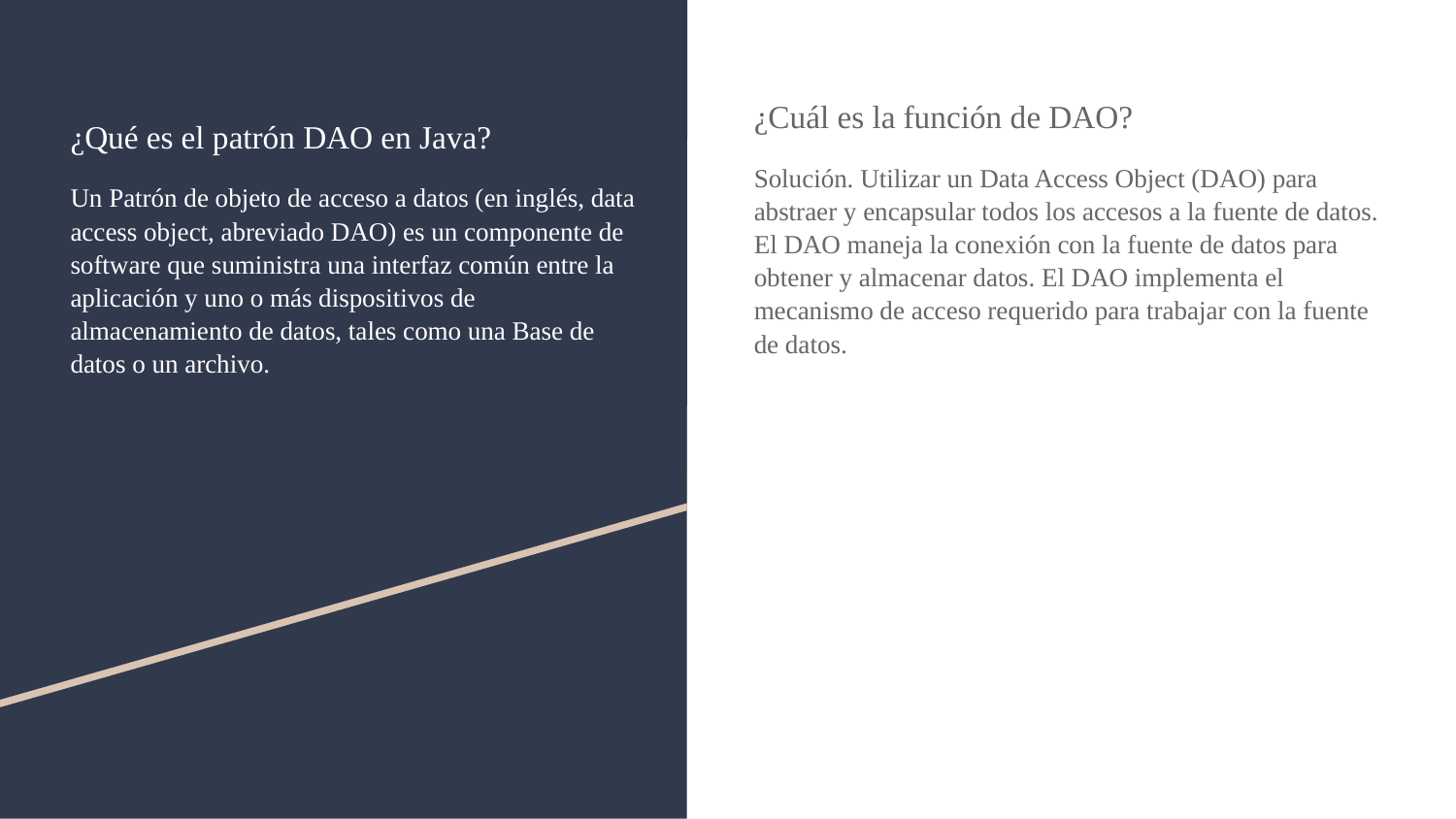

¿Cuál es la función de DAO?
Solución. Utilizar un Data Access Object (DAO) para abstraer y encapsular todos los accesos a la fuente de datos. El DAO maneja la conexión con la fuente de datos para obtener y almacenar datos. El DAO implementa el mecanismo de acceso requerido para trabajar con la fuente de datos.

¿Qué es el patrón DAO en Java?
Un Patrón de objeto de acceso a datos (en inglés, data access object, abreviado DAO) es un componente de software que suministra una interfaz común entre la aplicación y uno o más dispositivos de almacenamiento de datos, tales como una Base de datos o un archivo.